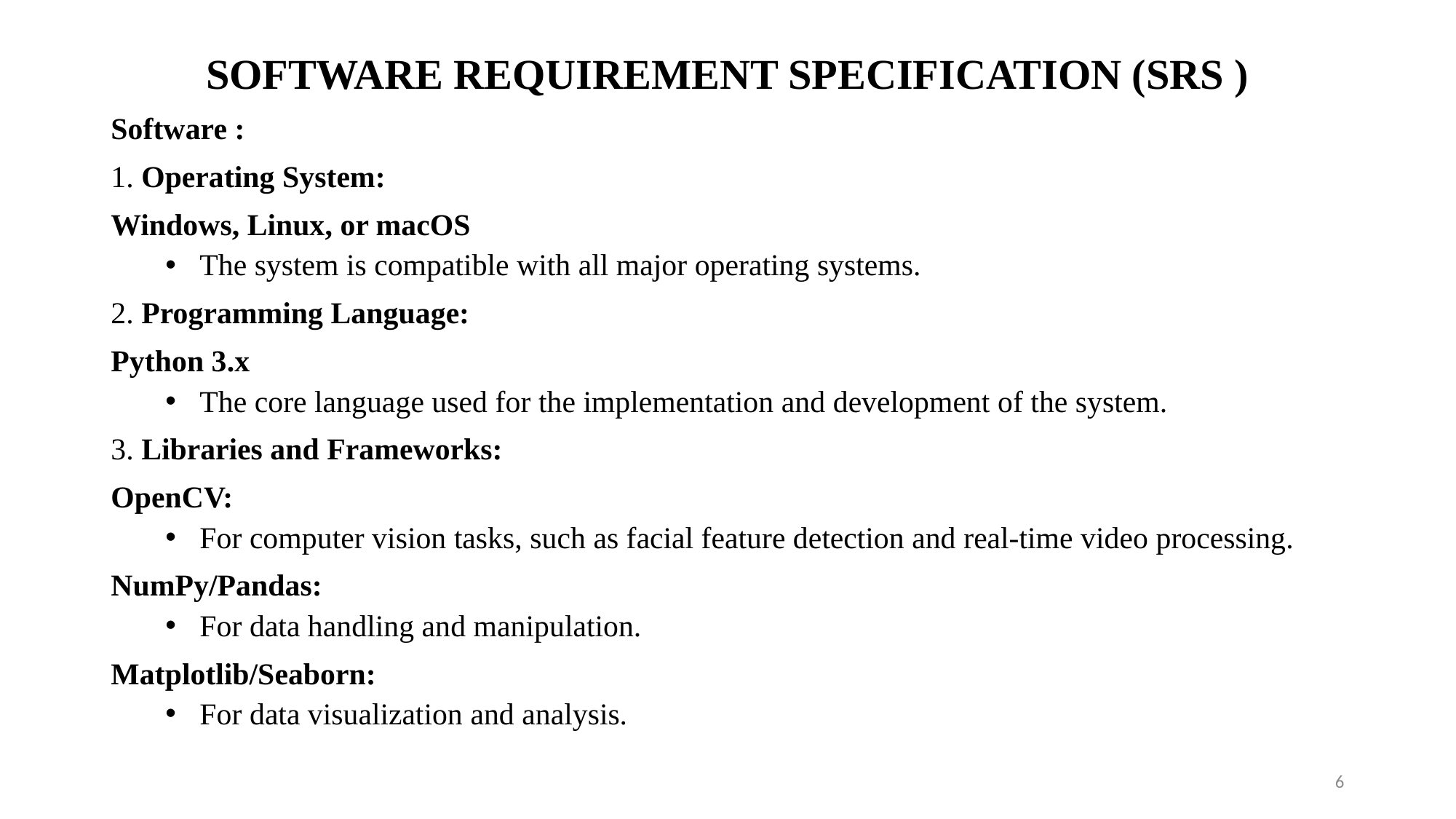

# SOFTWARE REQUIREMENT SPECIFICATION (SRS )
Software :
1. Operating System:
Windows, Linux, or macOS
The system is compatible with all major operating systems.
2. Programming Language:
Python 3.x
The core language used for the implementation and development of the system.
3. Libraries and Frameworks:
OpenCV:
For computer vision tasks, such as facial feature detection and real-time video processing.
NumPy/Pandas:
For data handling and manipulation.
Matplotlib/Seaborn:
For data visualization and analysis.

6